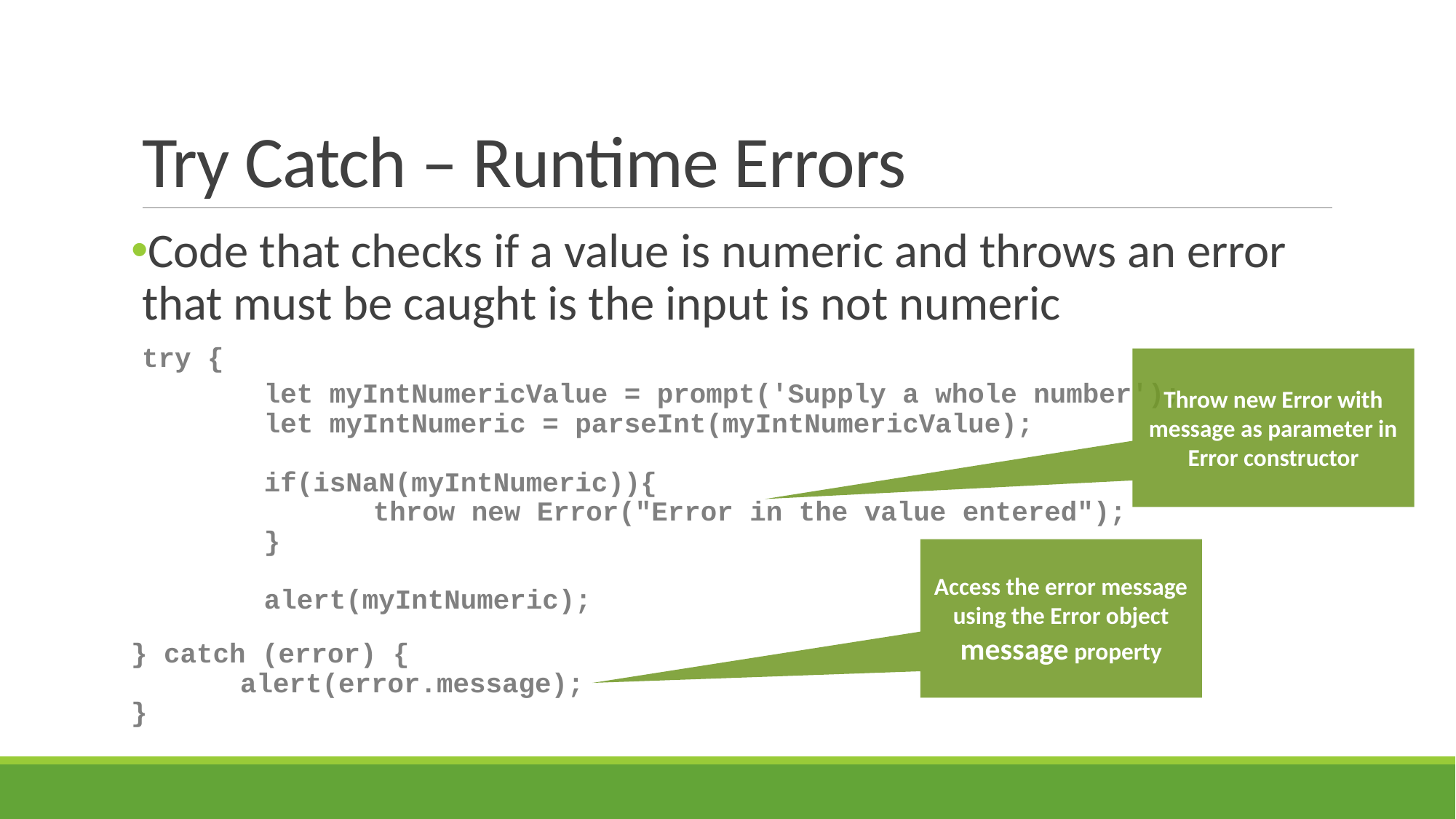

# Try Catch – Runtime Errors
Code that checks if a value is numeric and throws an error that must be caught is the input is not numeric

try {
	let myIntNumericValue = prompt('Supply a whole number');
	let myIntNumeric = parseInt(myIntNumericValue);
	if(isNaN(myIntNumeric)){
		throw new Error("Error in the value entered");
	}
	alert(myIntNumeric);
} catch (error) {
	alert(error.message);
}

Throw new Error with message as parameter in Error constructor
Access the error message using the Error object message property